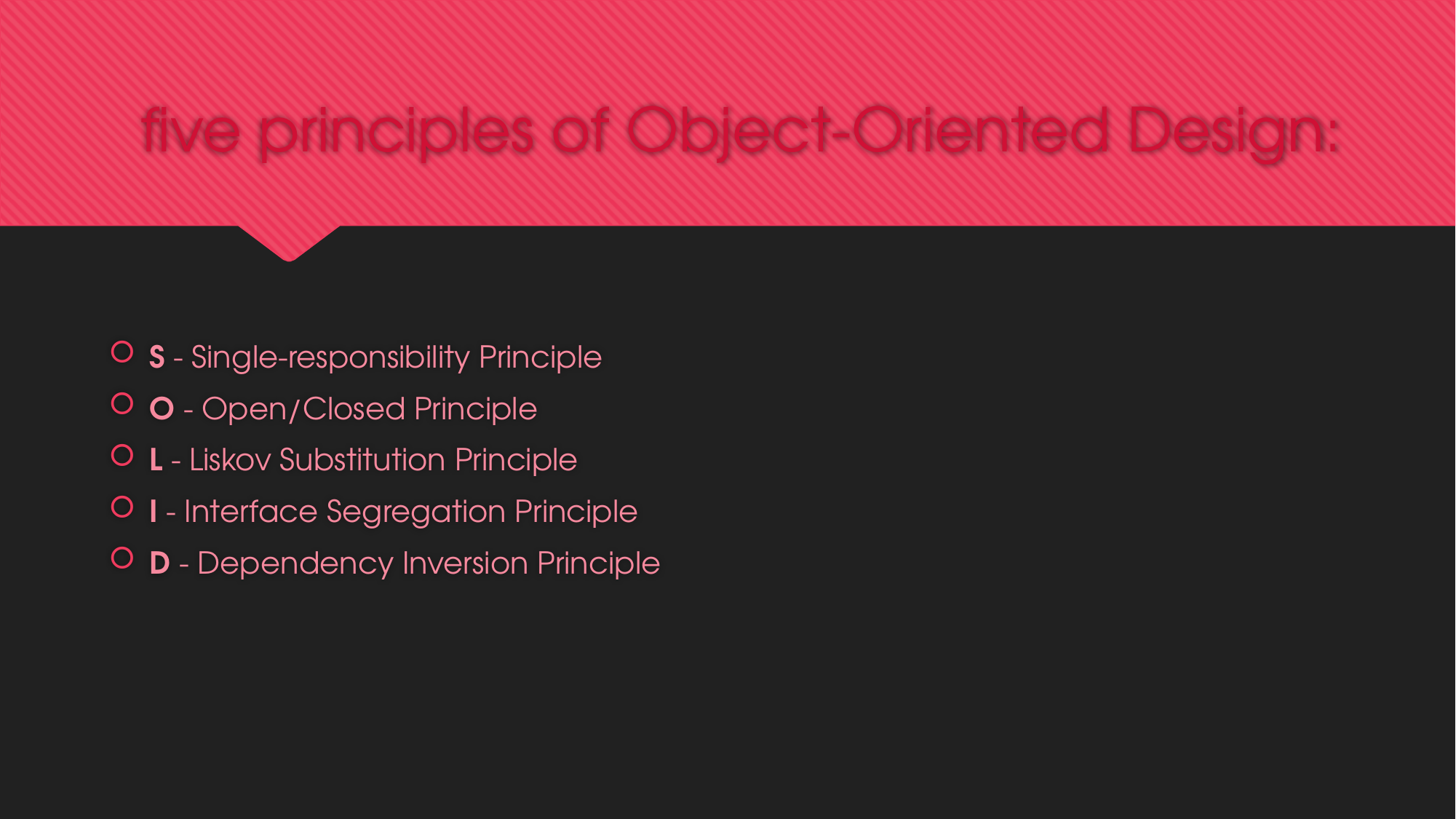

# five principles of Object-Oriented Design:
S - Single-responsibility Principle
O - Open/Closed Principle
L - Liskov Substitution Principle
I - Interface Segregation Principle
D - Dependency Inversion Principle